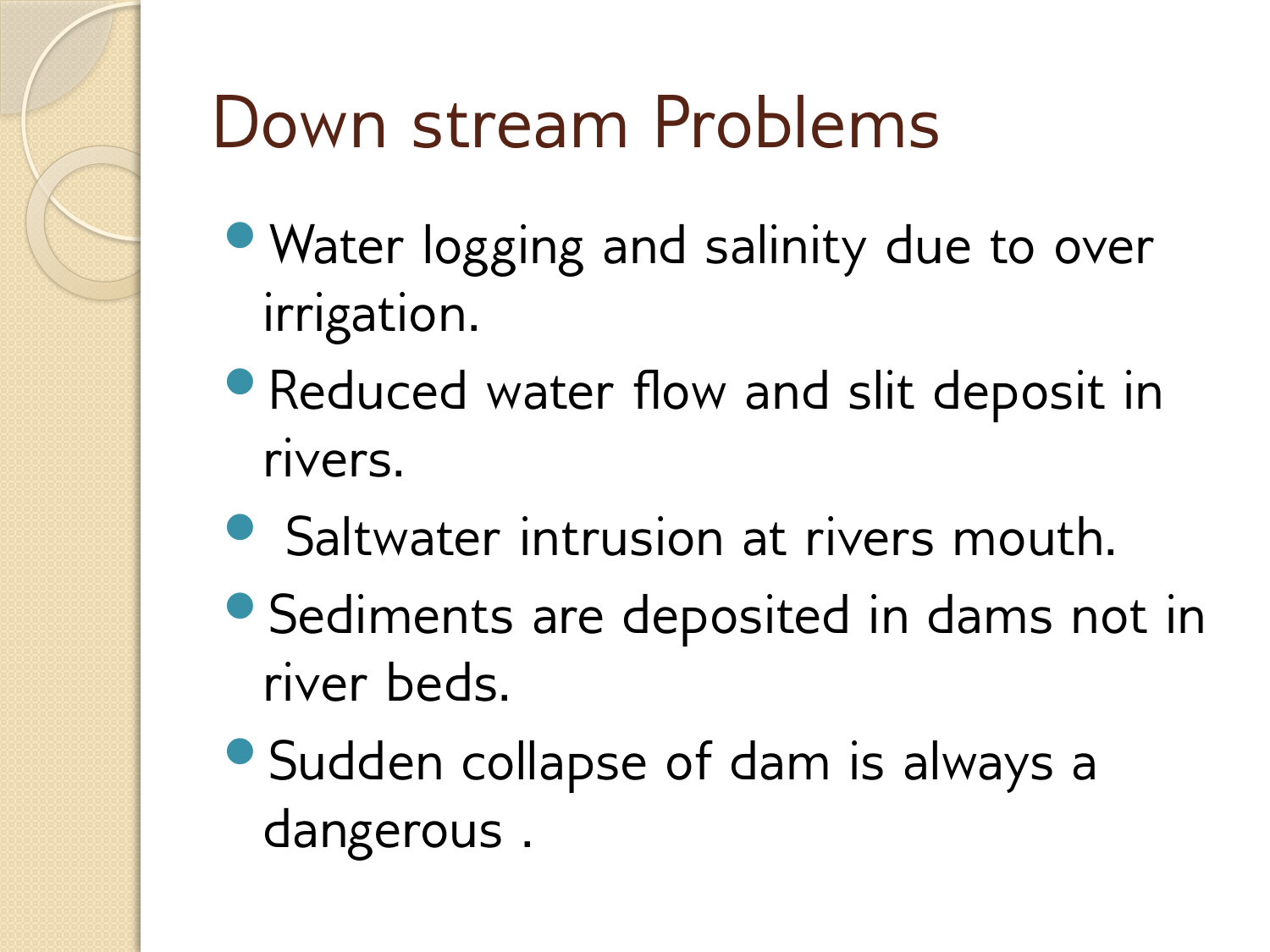

# Down stream Problems
Water logging and salinity due to over irrigation.
Reduced water flow and slit deposit in rivers.
 Saltwater intrusion at rivers mouth.
Sediments are deposited in dams not in river beds.
Sudden collapse of dam is always a dangerous .